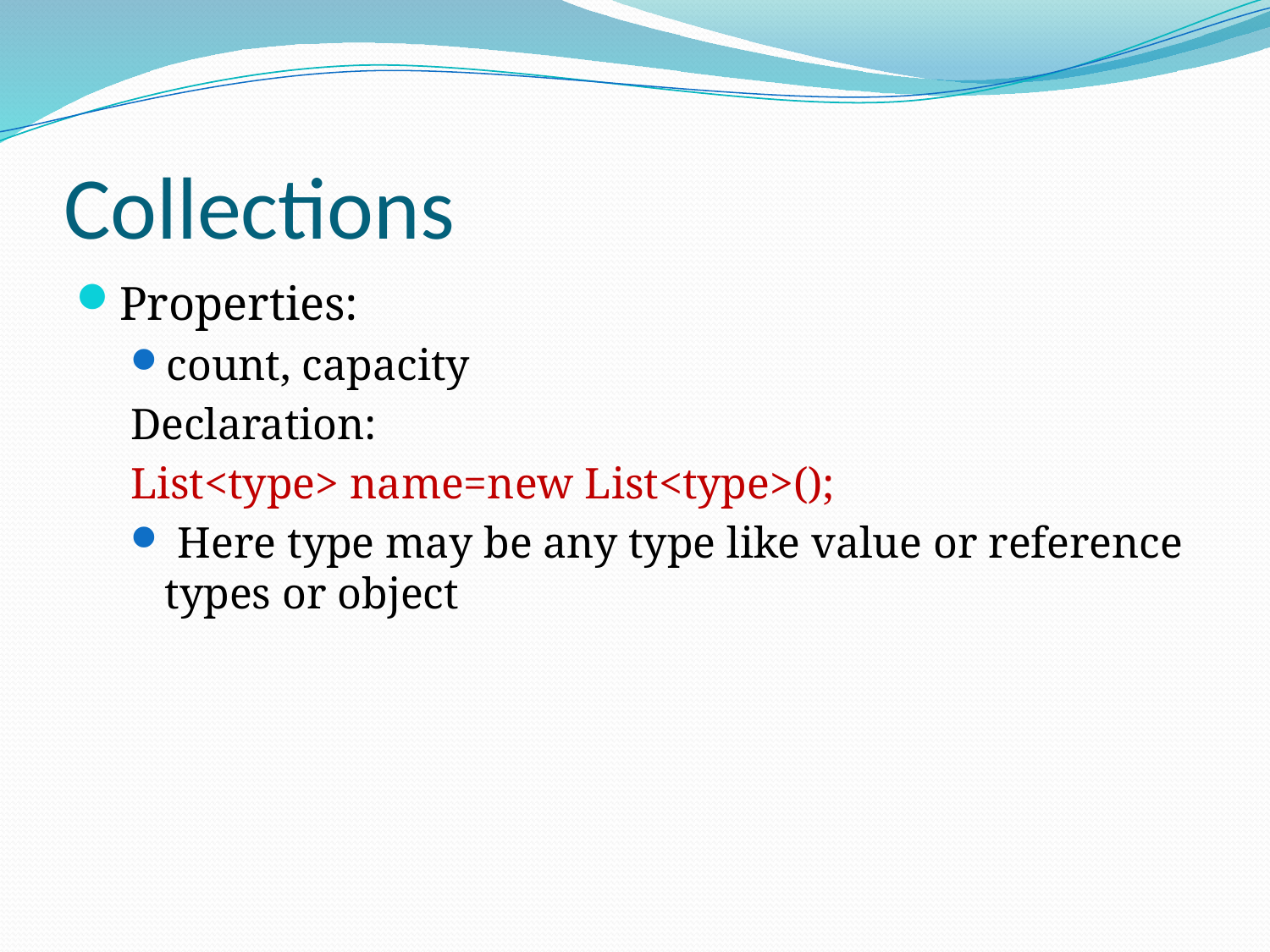

# Collections
Properties:
count, capacity
Declaration:
List<type> name=new List<type>();
 Here type may be any type like value or reference types or object